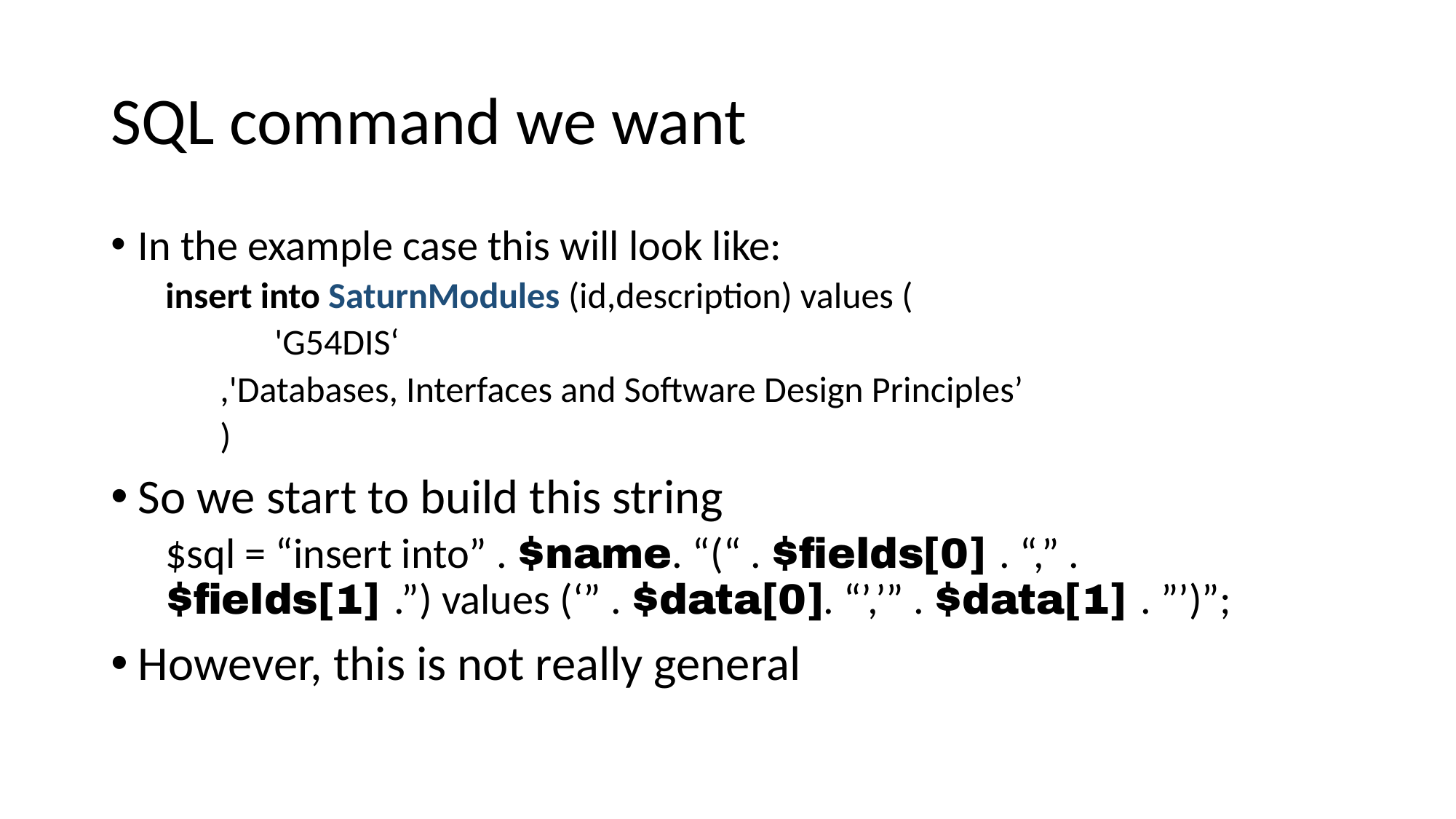

# SQL command we want
In the example case this will look like:
insert into SaturnModules (id,description) values (
	'G54DIS‘
,'Databases, Interfaces and Software Design Principles’
)
So we start to build this string
$sql = “insert into” . $name. “(“ . $fields[0] . “,” . $fields[1] .”) values (‘” . $data[0]. “’,’” . $data[1] . ”’)”;
However, this is not really general